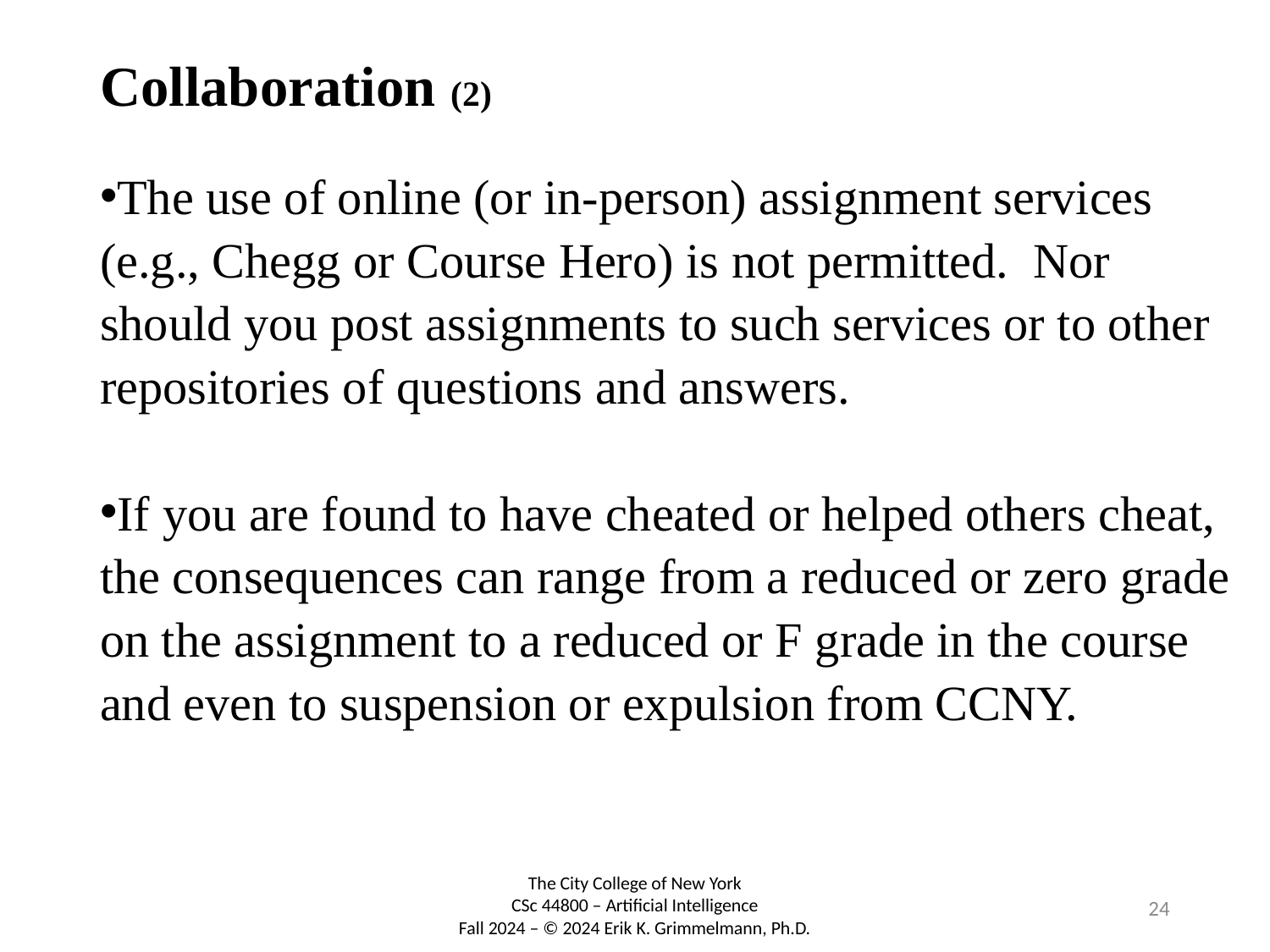

# Collaboration (2)
The use of online (or in-person) assignment services (e.g., Chegg or Course Hero) is not permitted.  Nor should you post assignments to such services or to other repositories of questions and answers.

If you are found to have cheated or helped others cheat, the consequences can range from a reduced or zero grade on the assignment to a reduced or F grade in the course and even to suspension or expulsion from CCNY.

24